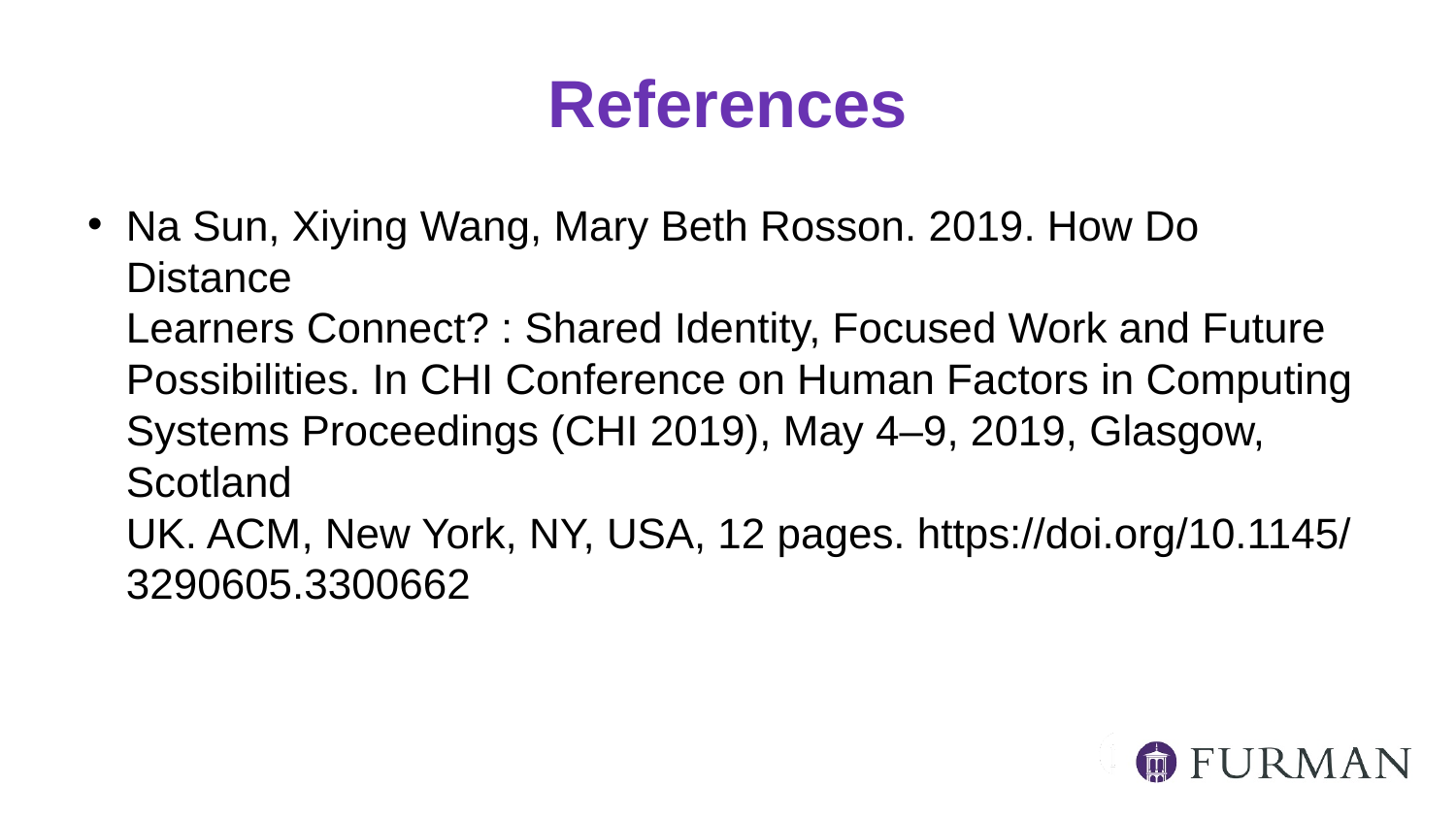

# References
Na Sun, Xiying Wang, Mary Beth Rosson. 2019. How Do Distance
Learners Connect? : Shared Identity, Focused Work and Future
Possibilities. In CHI Conference on Human Factors in Computing
Systems Proceedings (CHI 2019), May 4–9, 2019, Glasgow, Scotland
UK. ACM, New York, NY, USA, 12 pages. https://doi.org/10.1145/
3290605.3300662